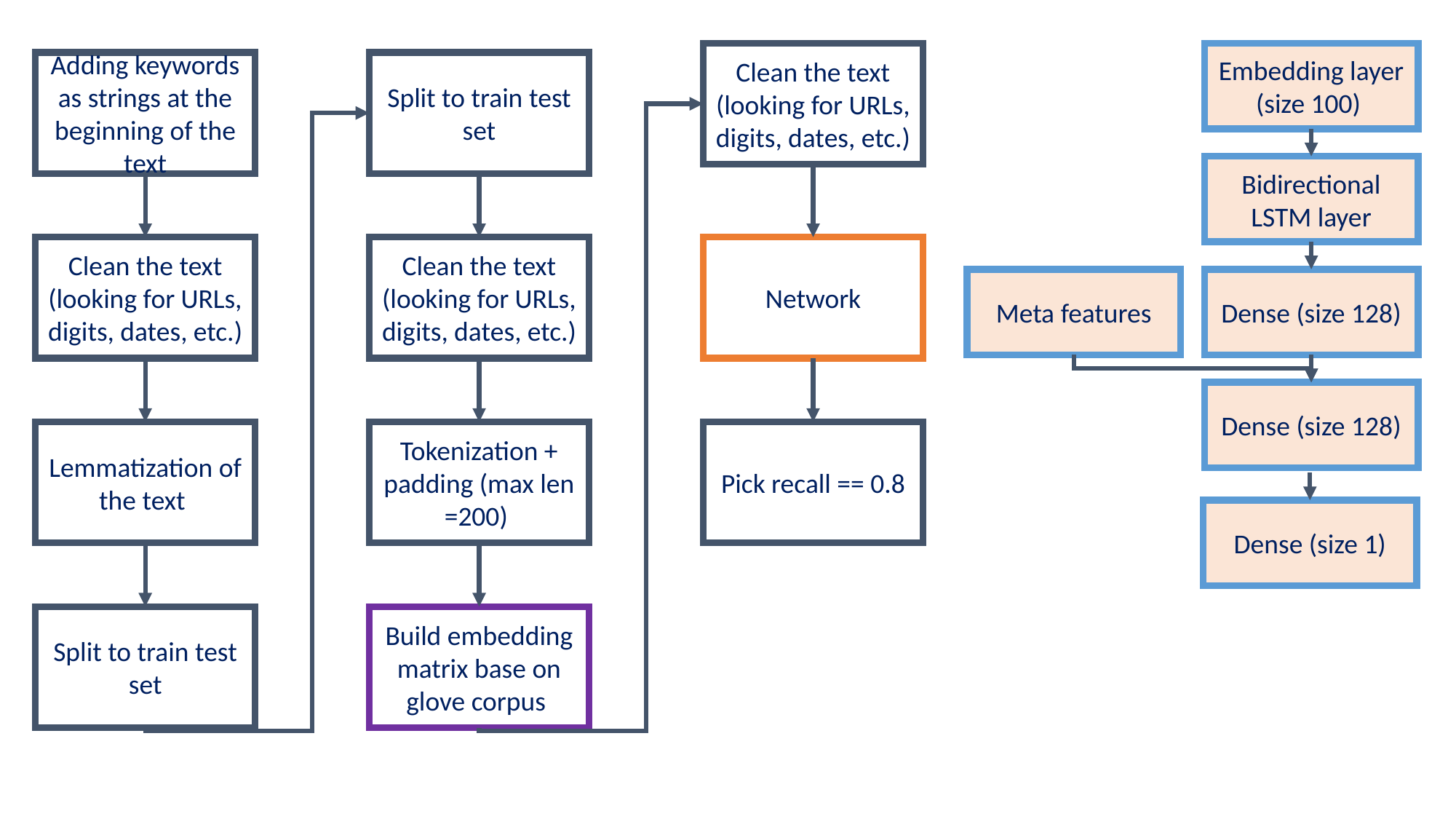

Clean the text (looking for URLs, digits, dates, etc.)
Embedding layer (size 100)
Adding keywords as strings at the beginning of the text
Split to train test set
Bidirectional LSTM layer
Clean the text (looking for URLs, digits, dates, etc.)
Clean the text (looking for URLs, digits, dates, etc.)
Network
Meta features
Dense (size 128)
Dense (size 128)
Tokenization + padding (max len =200)
Pick recall == 0.8
Lemmatization of the text
Dense (size 1)
Build embedding matrix base on glove corpus
Split to train test set